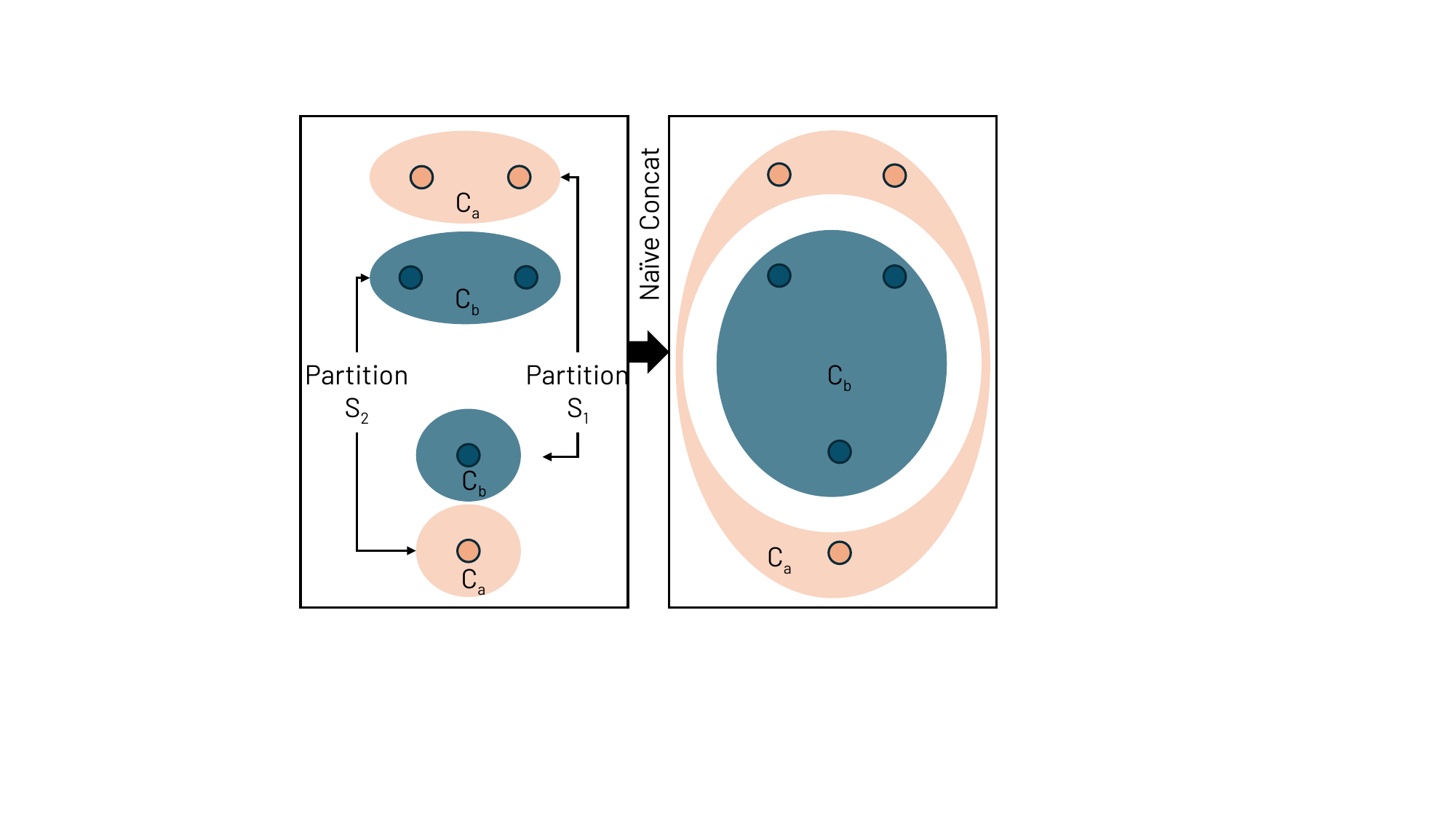

Ca

Naïve Concat

Cb

Partition S1
Cb
Partition S2

Cb

Ca

Ca